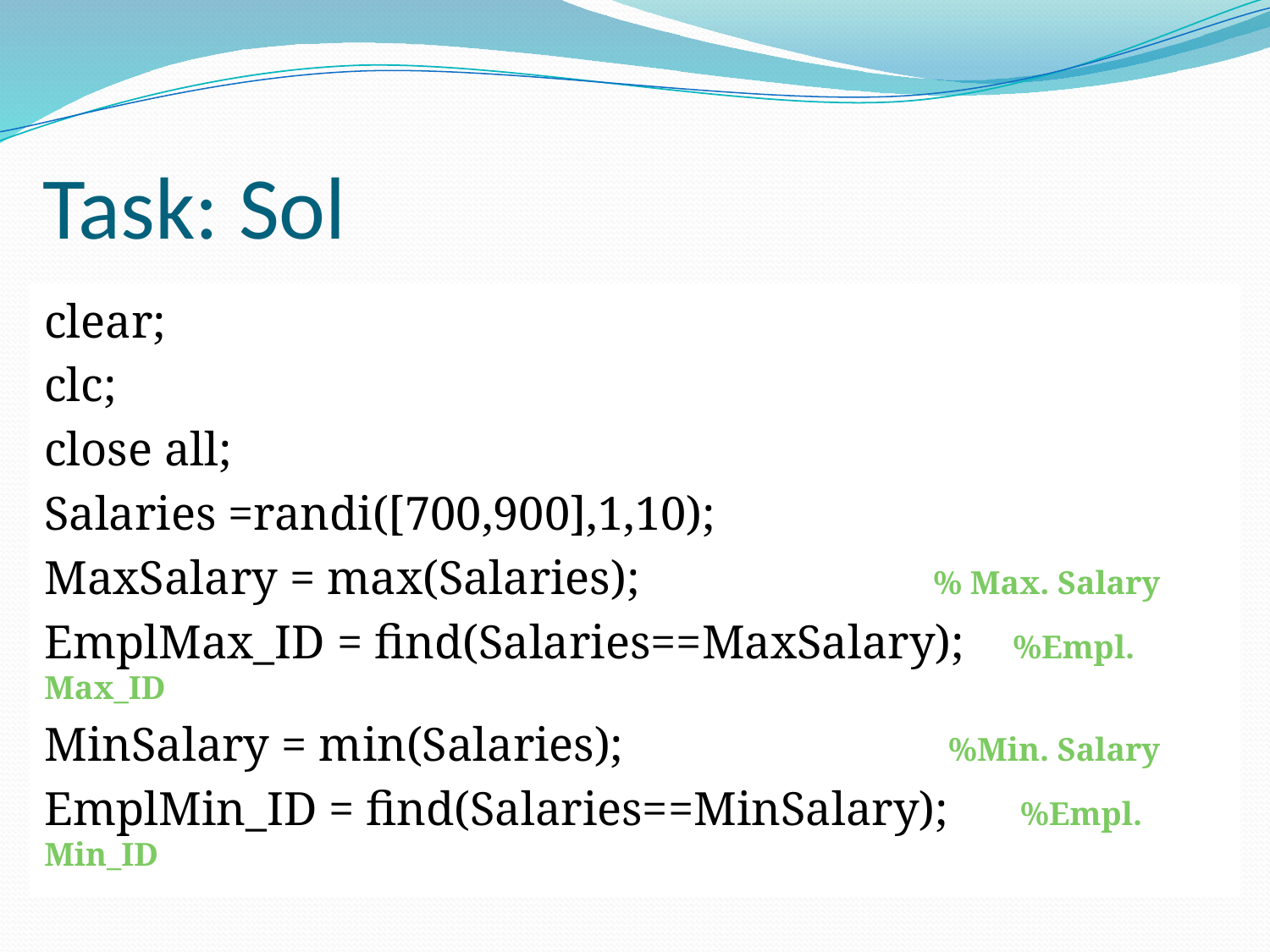

# Task: Sol
clear;
clc;
close all;
Salaries =randi([700,900],1,10);
MaxSalary = max(Salaries);  			% Max. Salary
EmplMax_ID = find(Salaries==MaxSalary);    %Empl. Max_ID
MinSalary = min(Salaries);           	            %Min. Salary
EmplMin_ID = find(Salaries==MinSalary);      %Empl. Min_ID